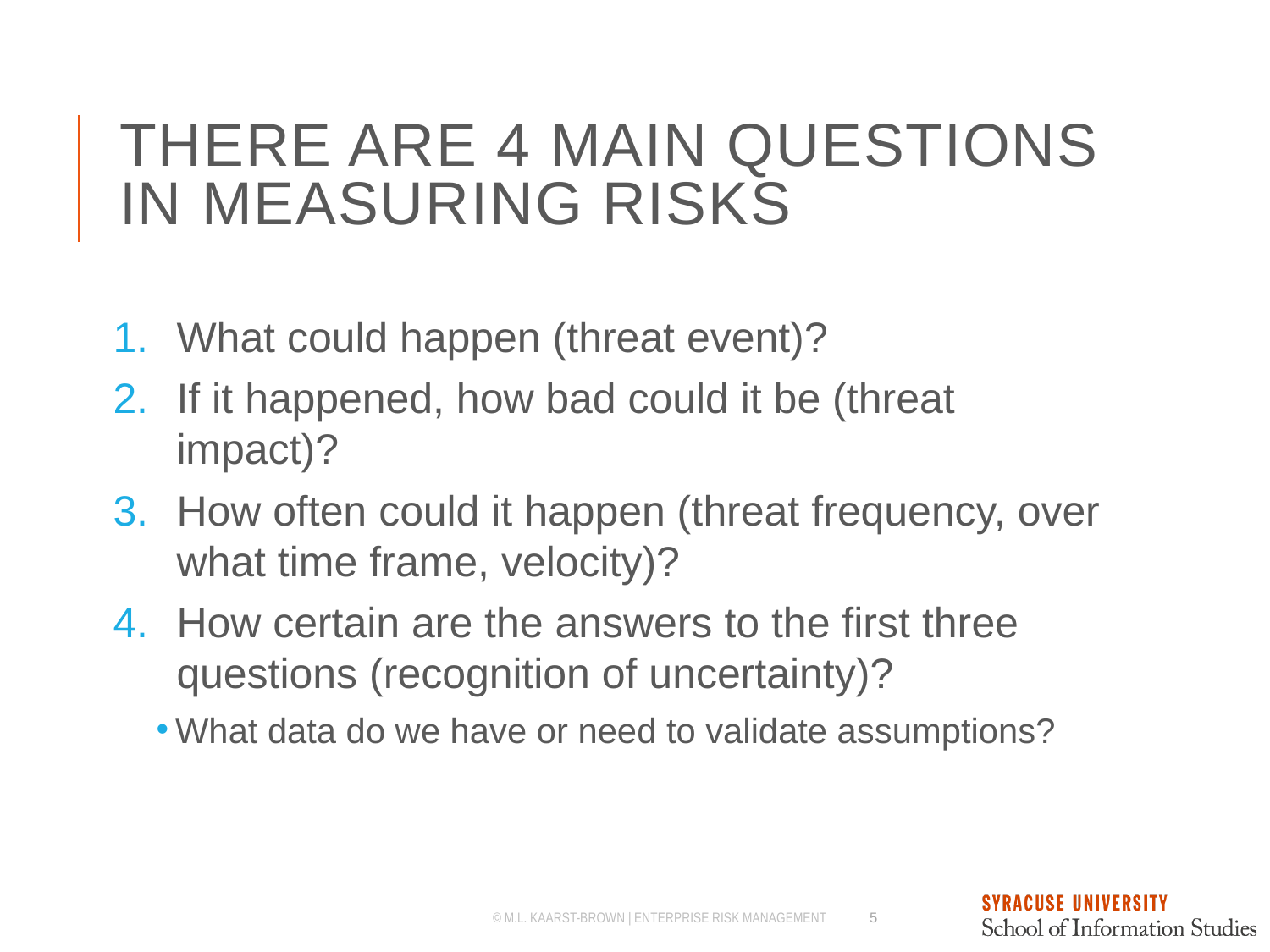

# There are 4 Main Questions in Measuring Risks
What could happen (threat event)?
If it happened, how bad could it be (threat impact)?
How often could it happen (threat frequency, over what time frame, velocity)?
How certain are the answers to the first three questions (recognition of uncertainty)?
What data do we have or need to validate assumptions?
© M.L. Kaarst-Brown | Enterprise Risk Management
5